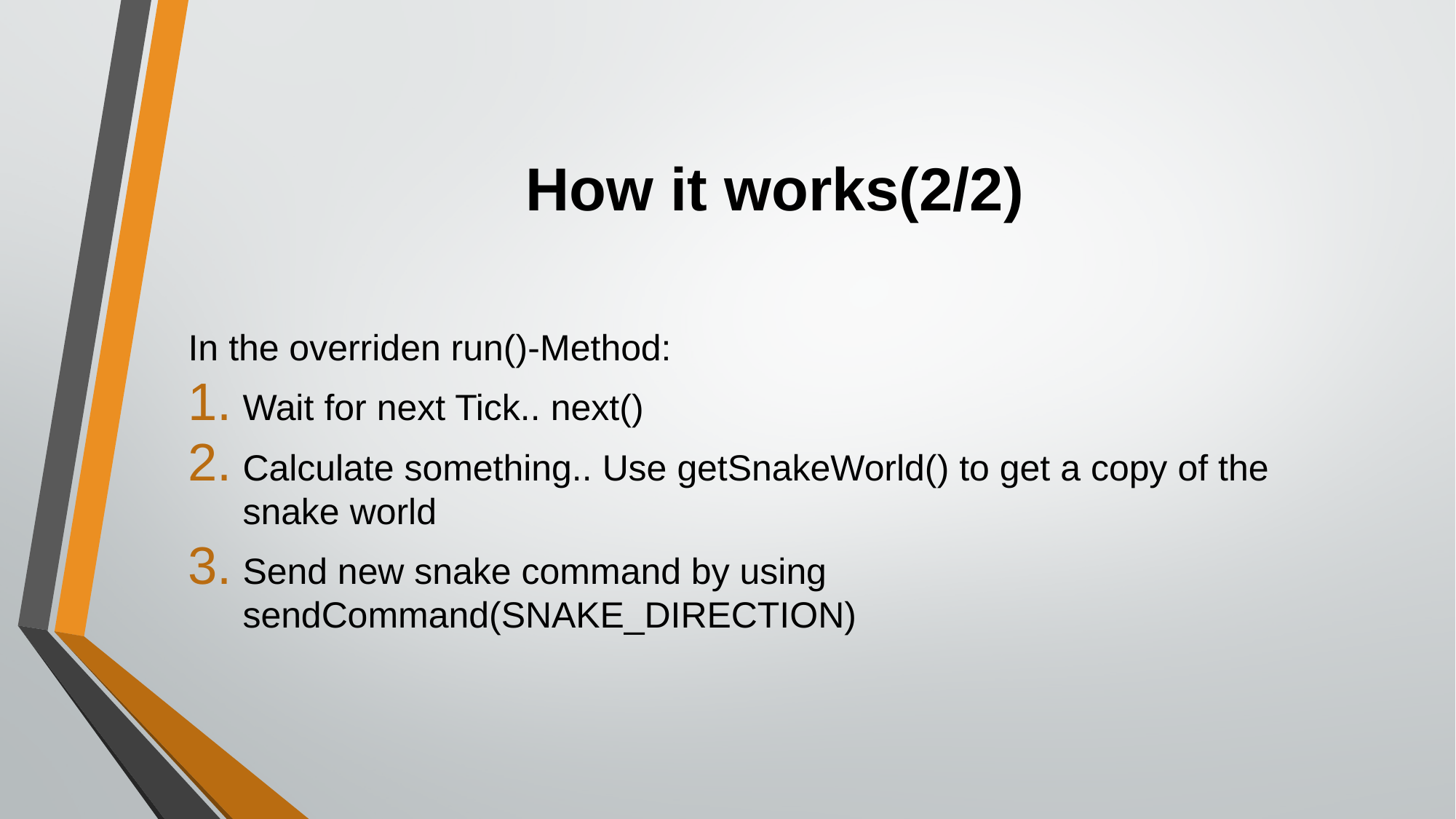

# How it works(2/2)
In the overriden run()-Method:
Wait for next Tick.. next()
Calculate something.. Use getSnakeWorld() to get a copy of the snake world
Send new snake command by using sendCommand(SNAKE_DIRECTION)